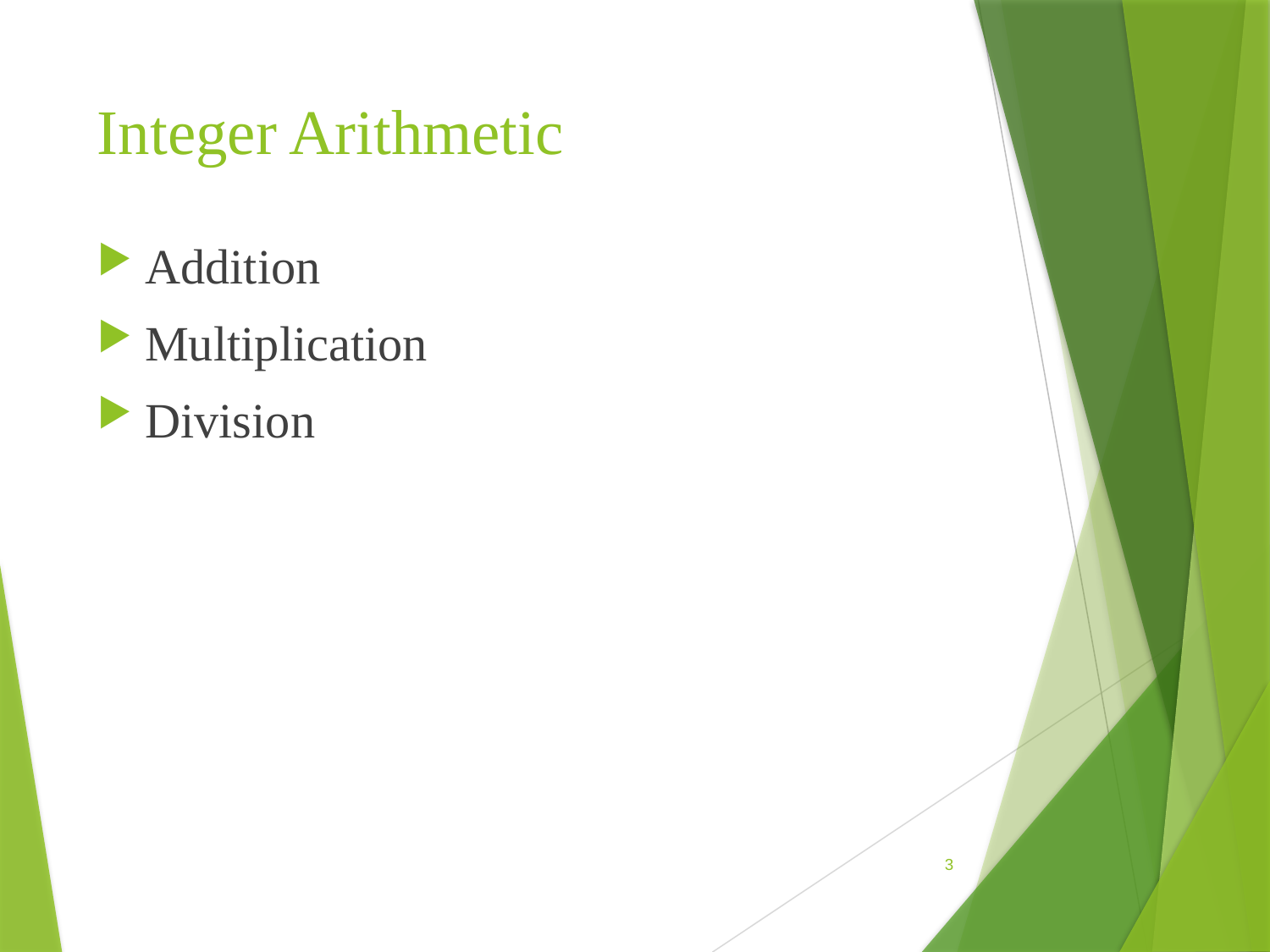

# Integer Arithmetic
Addition
Multiplication
Division
3